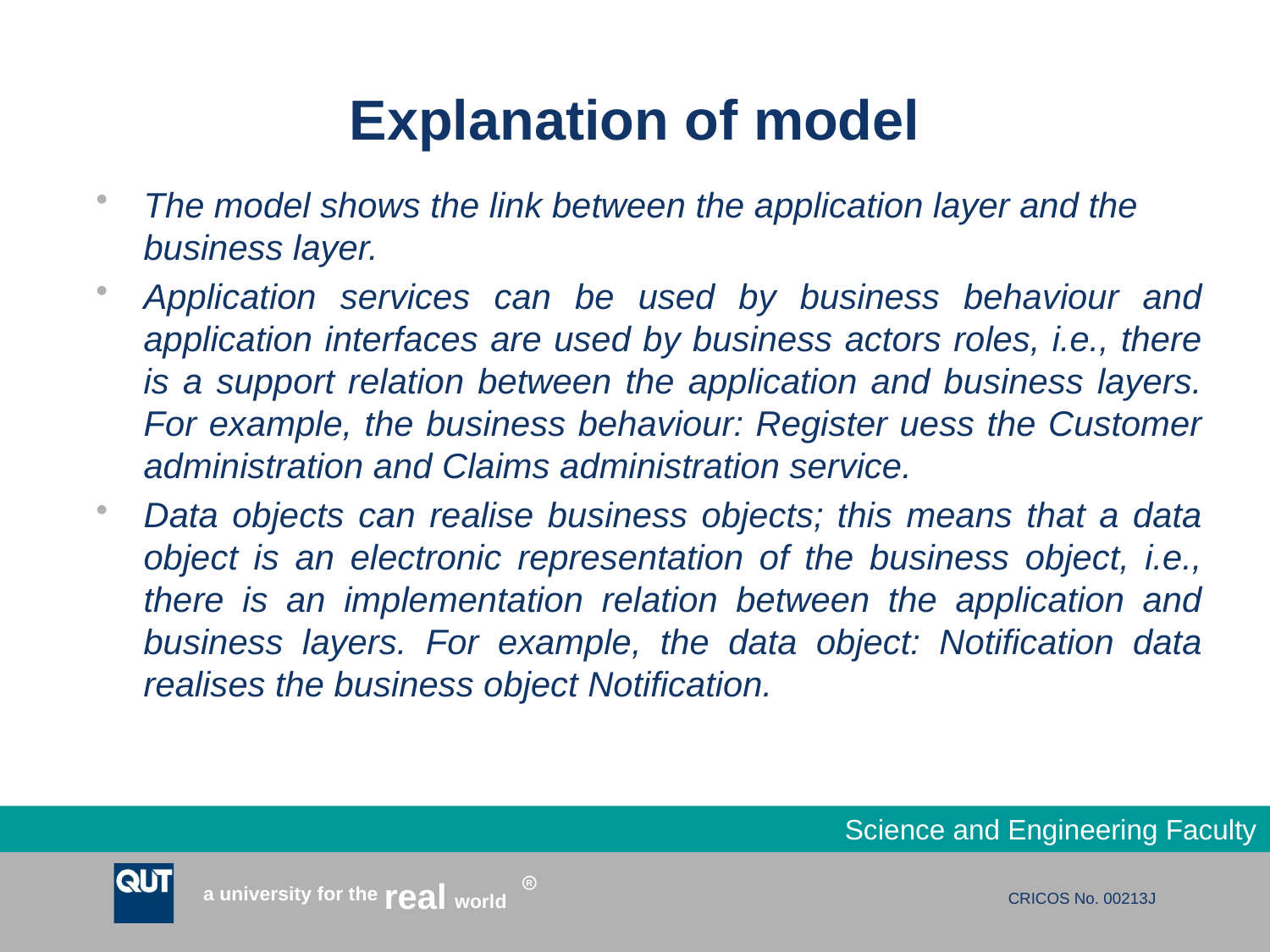

# Explanation of model
The model shows the link between the application layer and the business layer.
Application services can be used by business behaviour and application interfaces are used by business actors roles, i.e., there is a support relation between the application and business layers. For example, the business behaviour: Register uess the Customer administration and Claims administration service.
Data objects can realise business objects; this means that a data object is an electronic representation of the business object, i.e., there is an implementation relation between the application and business layers. For example, the data object: Notification data realises the business object Notification.